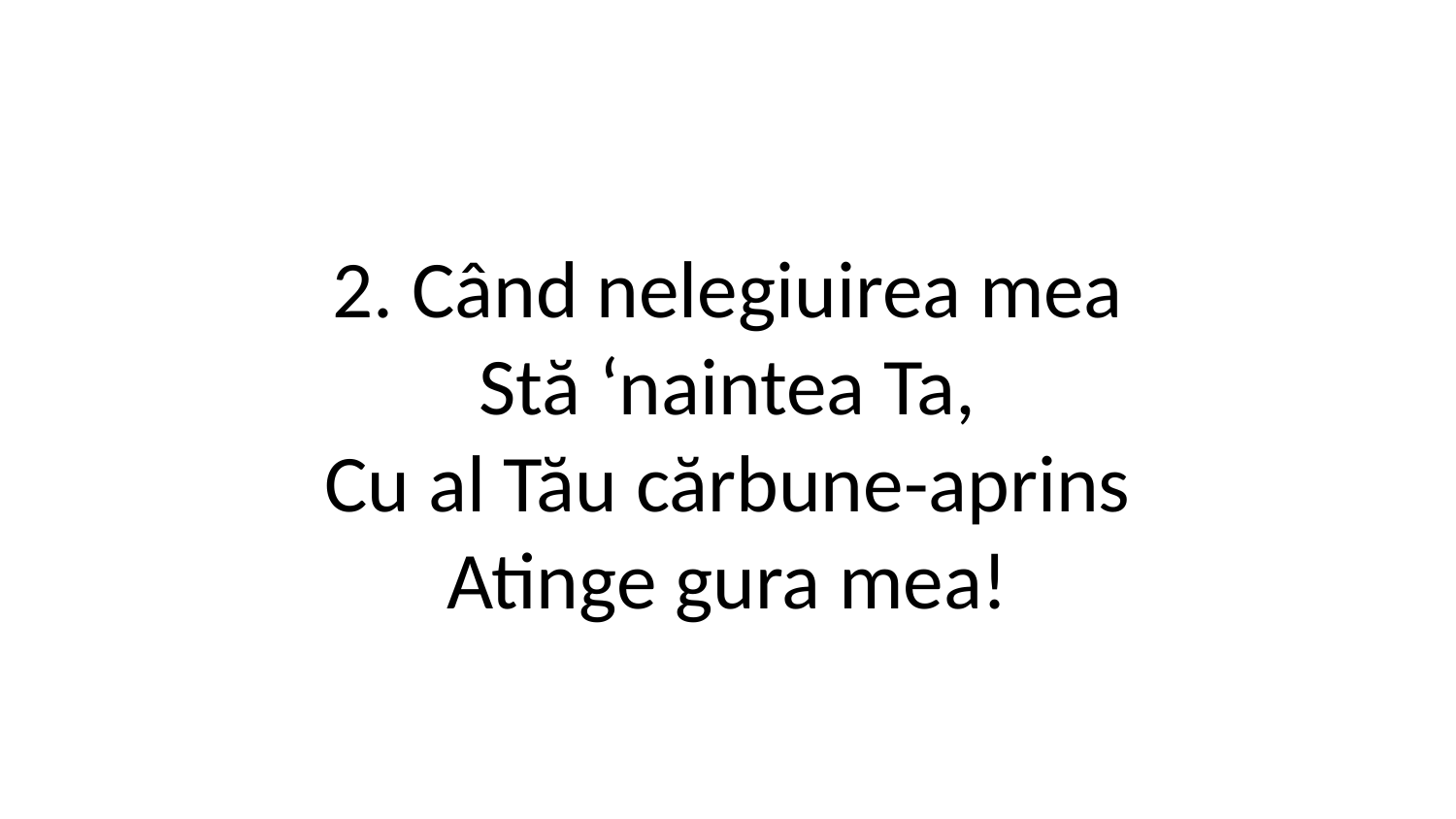

2. Când nelegiuirea mea
Stă ‘naintea Ta,
Cu al Tău cărbune-aprins
Atinge gura mea!